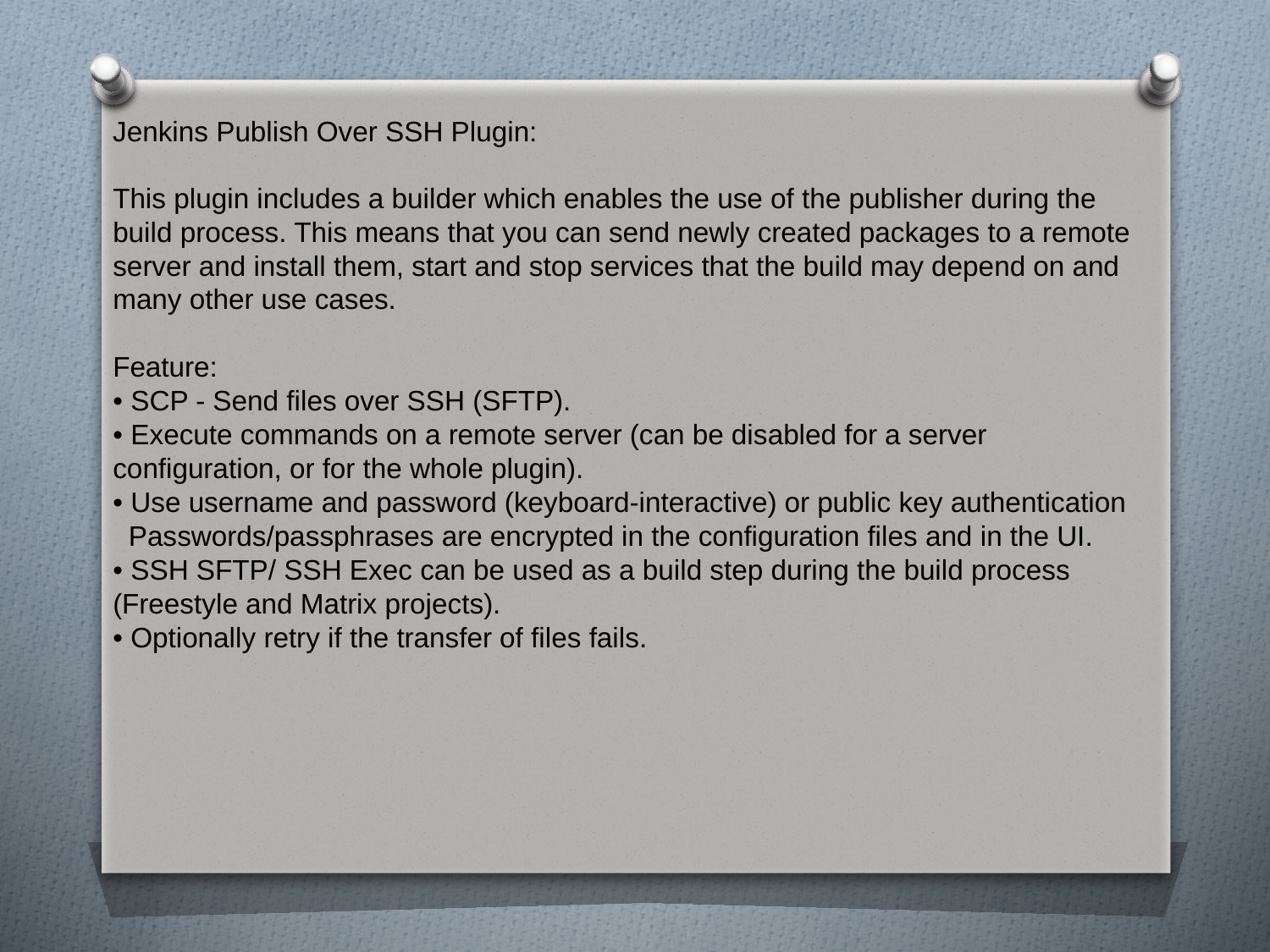

# Jenkins Publish Over SSH Plugin:
This plugin includes a builder which enables the use of the publisher during the build process. This means that you can send newly created packages to a remote server and install them, start and stop services that the build may depend on and many other use cases.

Feature:
• SCP - Send files over SSH (SFTP).
• Execute commands on a remote server (can be disabled for a server configuration, or for the whole plugin).
• Use username and password (keyboard-interactive) or public key authentication
  Passwords/passphrases are encrypted in the configuration files and in the UI.
• SSH SFTP/ SSH Exec can be used as a build step during the build process (Freestyle and Matrix projects).
• Optionally retry if the transfer of files fails.

8